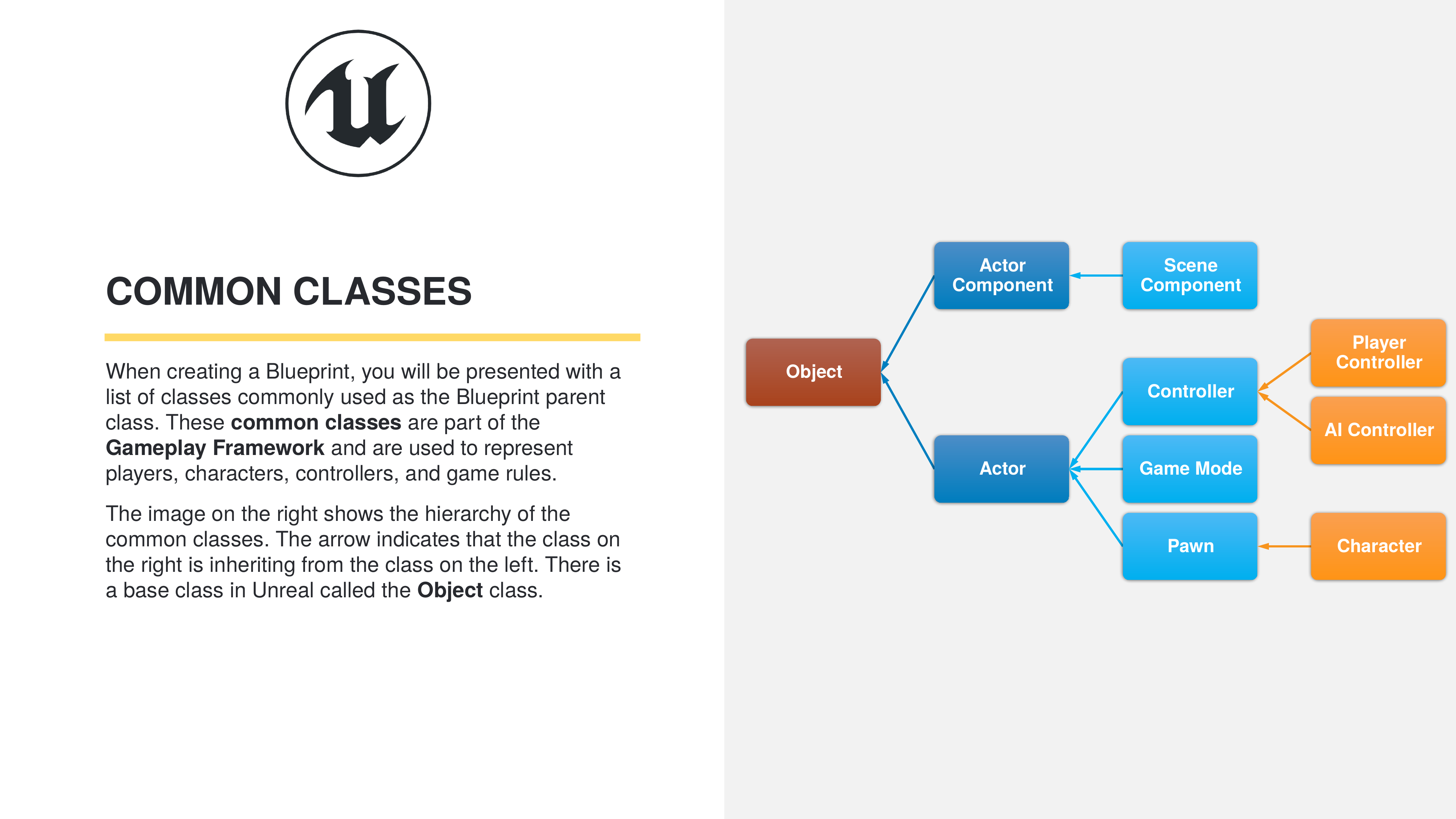

# Common Classes
Object

Actor Component

Scene Component

Actor

Controller

Player Controller

AI Controller

Game Mode

Pawn

Character
When creating a Blueprint, you will be presented with a list of classes commonly used as the Blueprint parent class. These common classes are part of the Gameplay Framework and are used to represent players, characters, controllers, and game rules.
The image on the right shows the hierarchy of the common classes. The arrow indicates that the class on the right is inheriting from the class on the left. There is a base class in Unreal called the Object class.